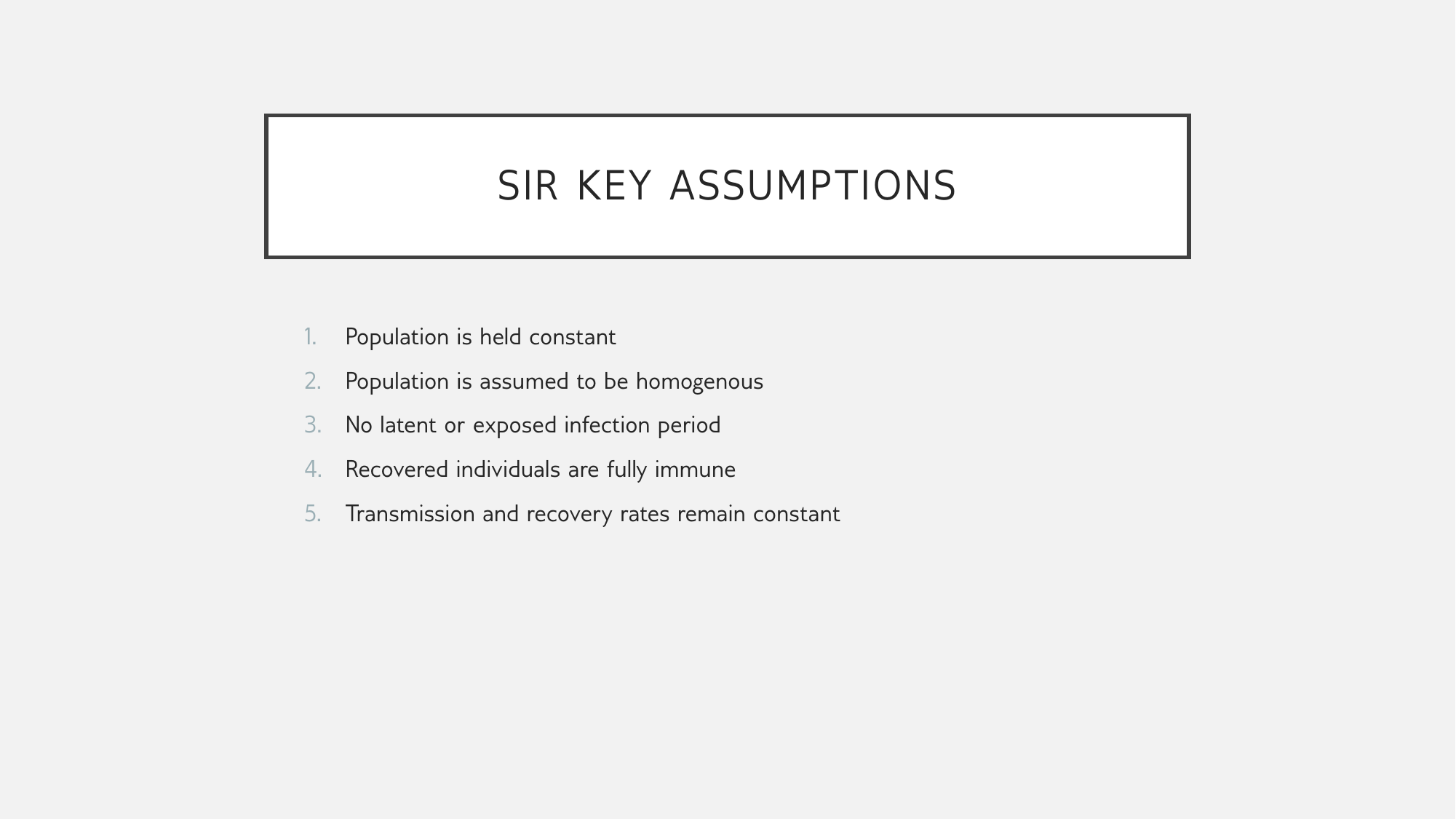

# SIR KEY ASSUMPTIONS
Population is held constant
Population is assumed to be homogenous
No latent or exposed infection period
Recovered individuals are fully immune
Transmission and recovery rates remain constant